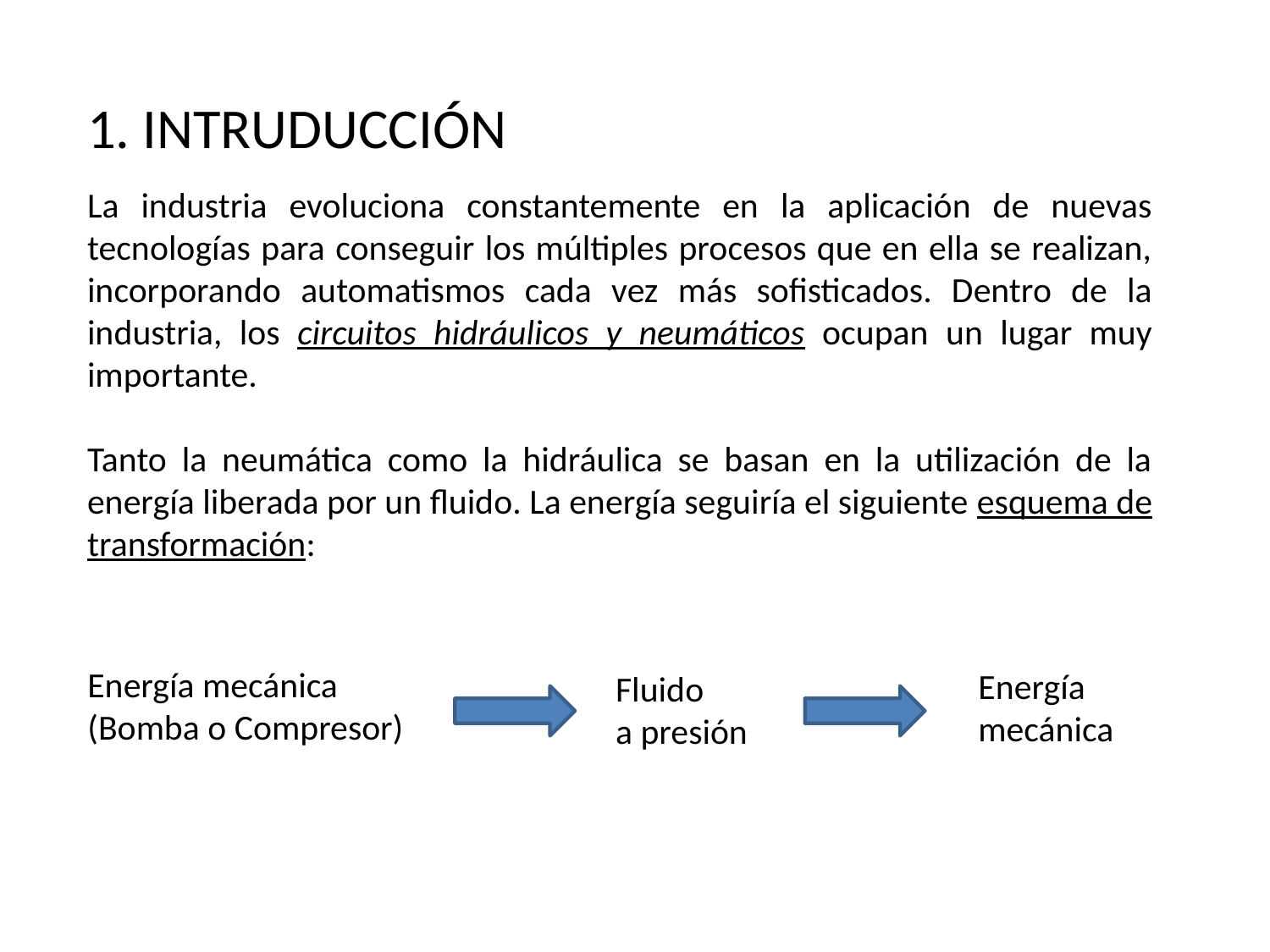

1. INTRUDUCCIÓN

La industria evoluciona constantemente en la aplicación de nuevas tecnologías para conseguir los múltiples procesos que en ella se realizan, incorporando automatismos cada vez más sofisticados. Dentro de la industria, los circuitos hidráulicos y neumáticos ocupan un lugar muy importante.

Tanto la neumática como la hidráulica se basan en la utilización de la energía liberada por un fluido. La energía seguiría el siguiente esquema de transformación:
Energía mecánica
(Bomba o Compresor)
Energía
mecánica
Fluido
a presión